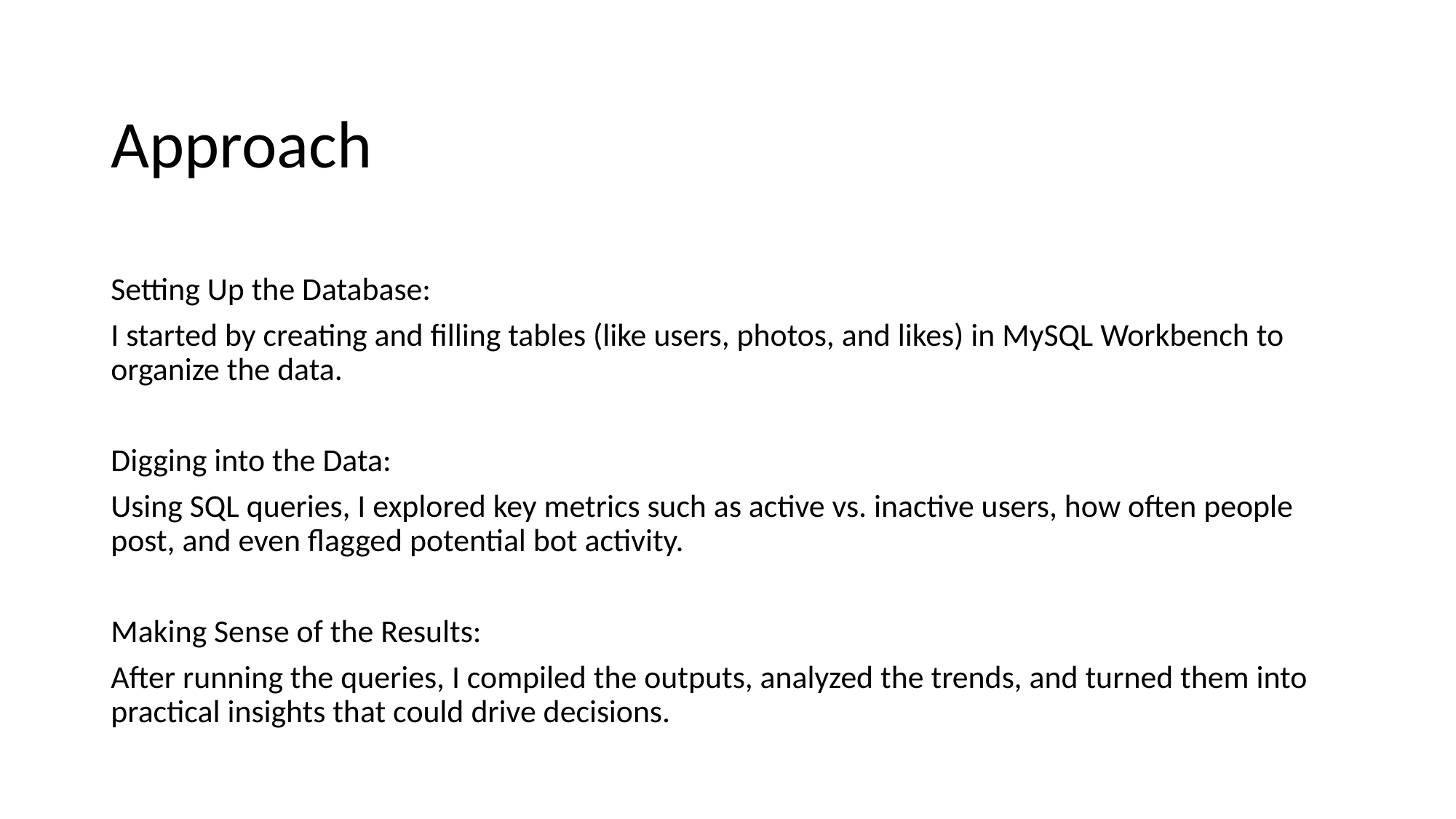

# Approach

Setting Up the Database:
I started by creating and filling tables (like users, photos, and likes) in MySQL Workbench to organize the data.

Digging into the Data:
Using SQL queries, I explored key metrics such as active vs. inactive users, how often people post, and even flagged potential bot activity.

Making Sense of the Results:
After running the queries, I compiled the outputs, analyzed the trends, and turned them into practical insights that could drive decisions.